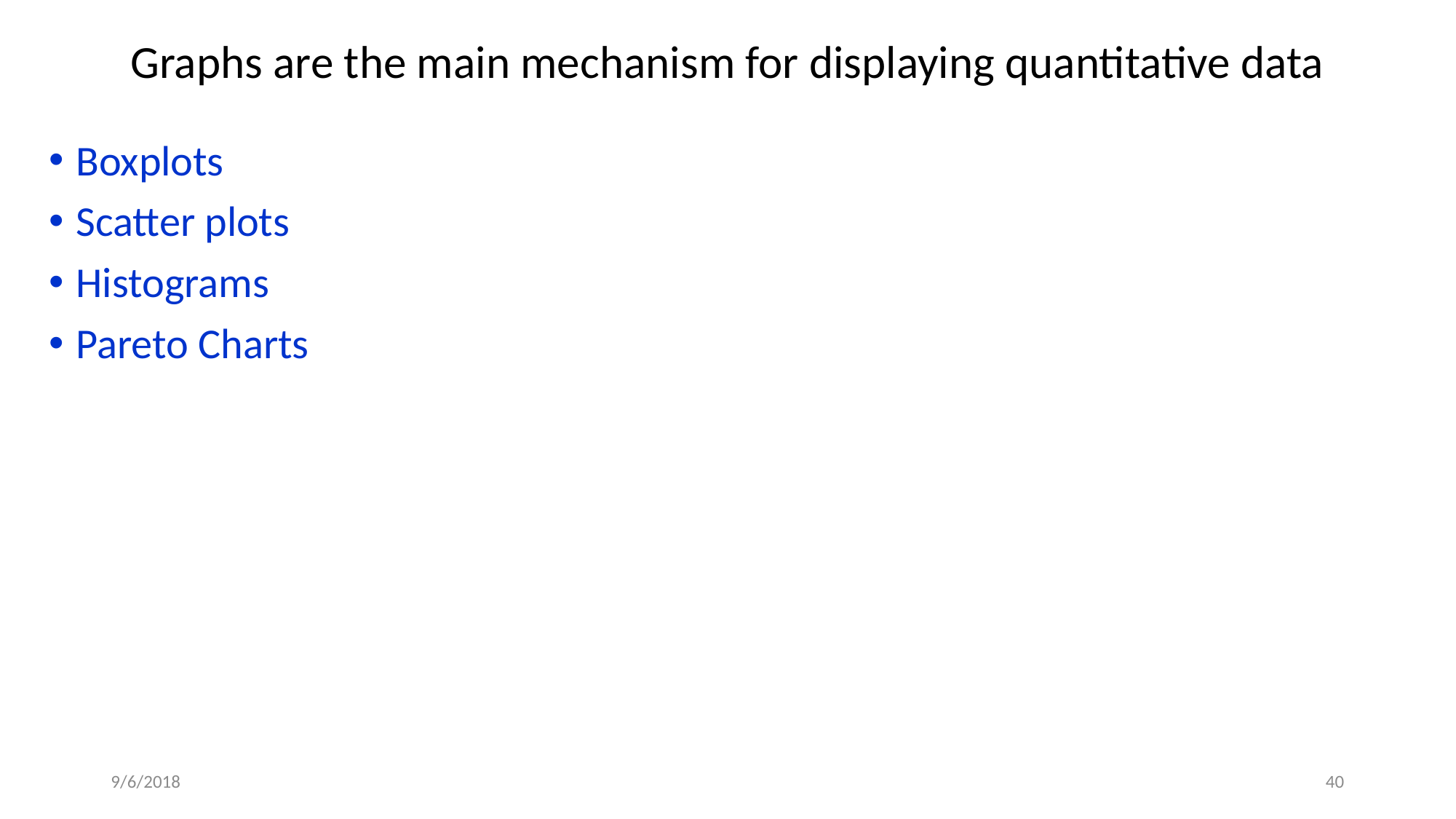

# Graphs are the main mechanism for displaying quantitative data
Boxplots
Scatter plots
Histograms
Pareto Charts
9/6/2018
40